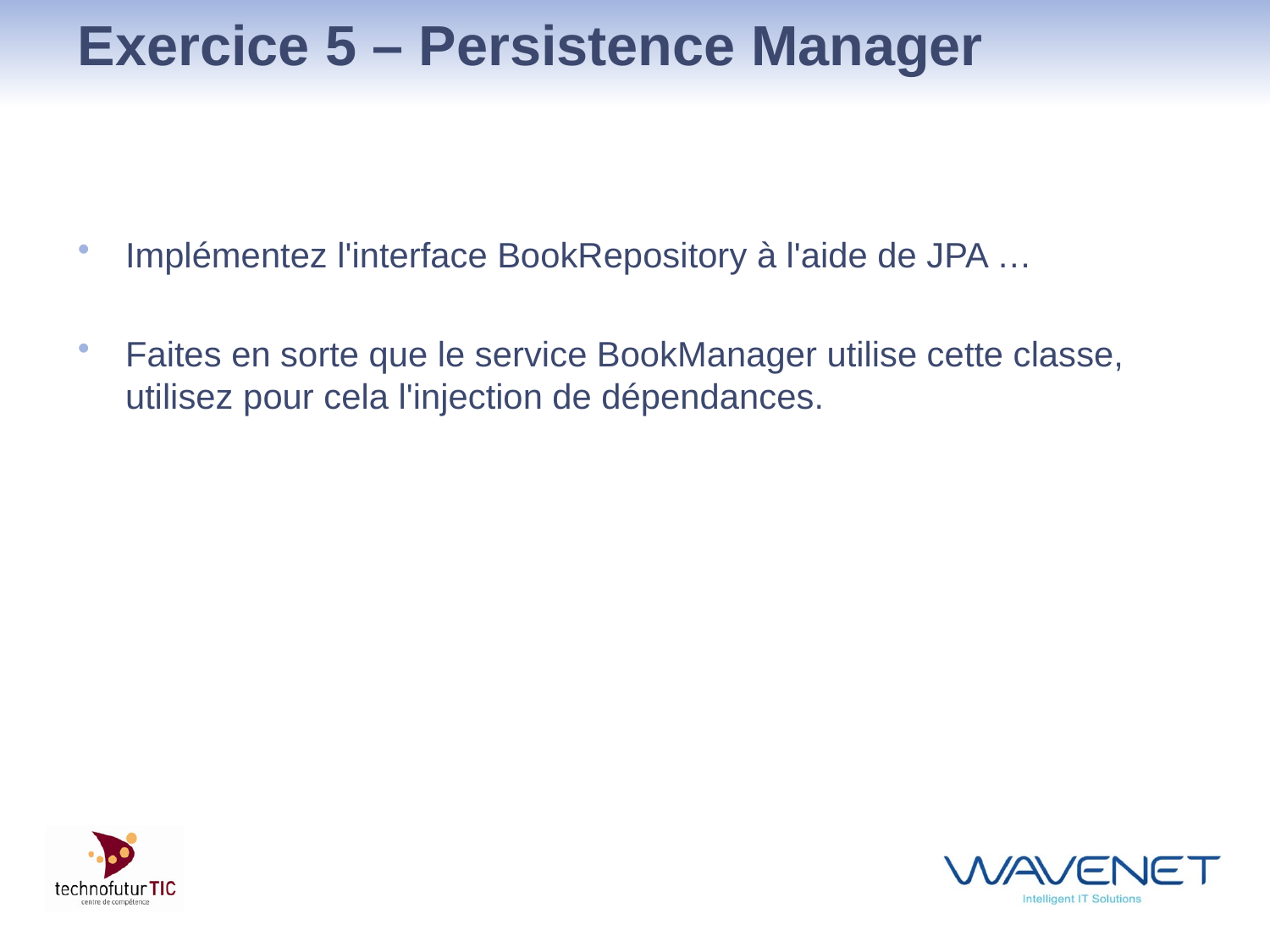

# Exercice 5 – Persistence Manager
Implémentez l'interface BookRepository à l'aide de JPA …

Faites en sorte que le service BookManager utilise cette classe, utilisez pour cela l'injection de dépendances.